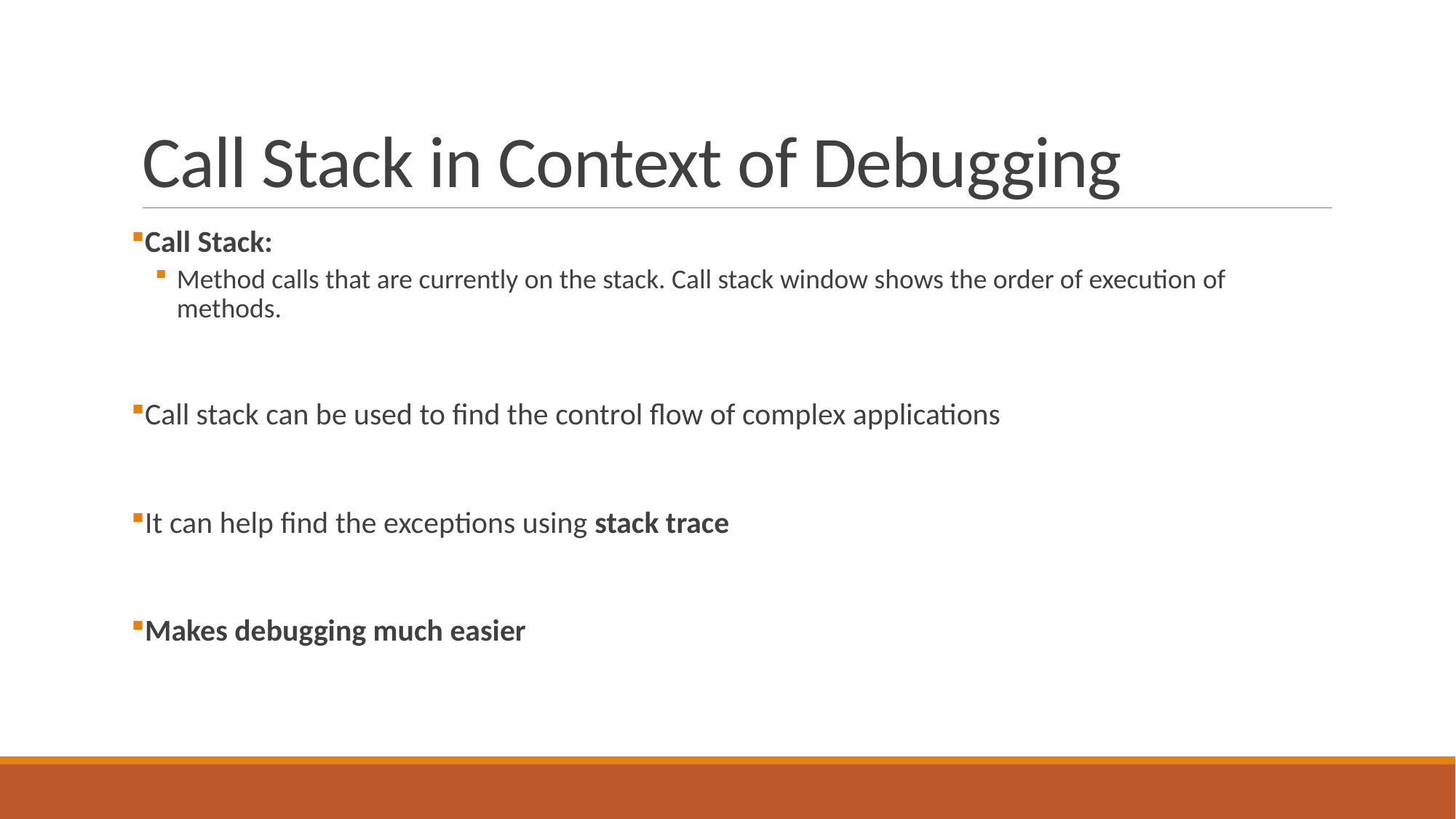

# Call Stack in Context of Debugging
Call Stack:
Method calls that are currently on the stack. Call stack window shows the order of execution of methods.

Call stack can be used to find the control flow of complex applications

It can help find the exceptions using stack trace

Makes debugging much easier